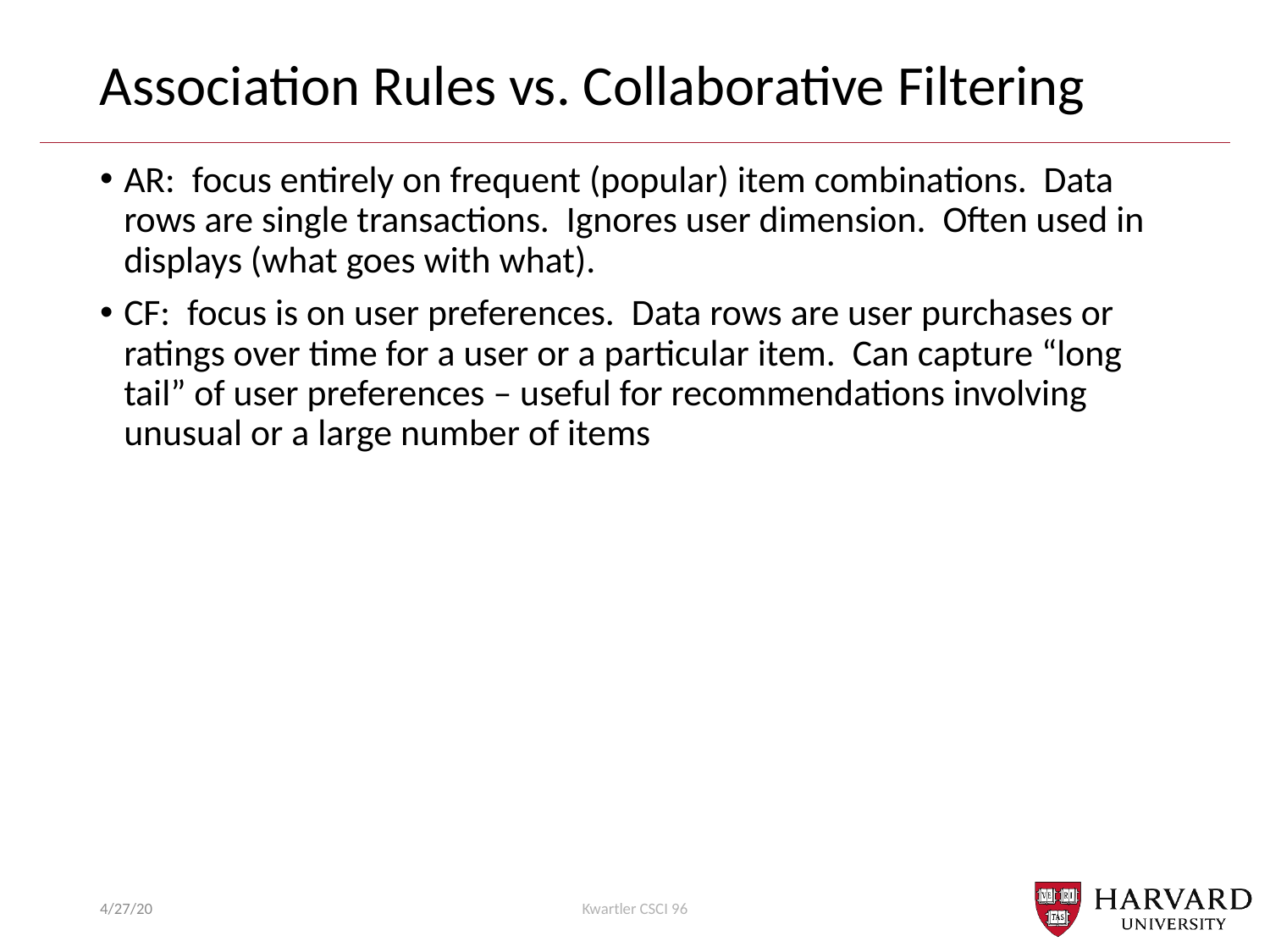

# Association Rules vs. Collaborative Filtering
AR:  focus entirely on frequent (popular) item combinations.  Data rows are single transactions.  Ignores user dimension.  Often used in displays (what goes with what).
CF:  focus is on user preferences.  Data rows are user purchases or ratings over time for a user or a particular item.  Can capture “long tail” of user preferences – useful for recommendations involving unusual or a large number of items

4/27/20
Kwartler CSCI 96